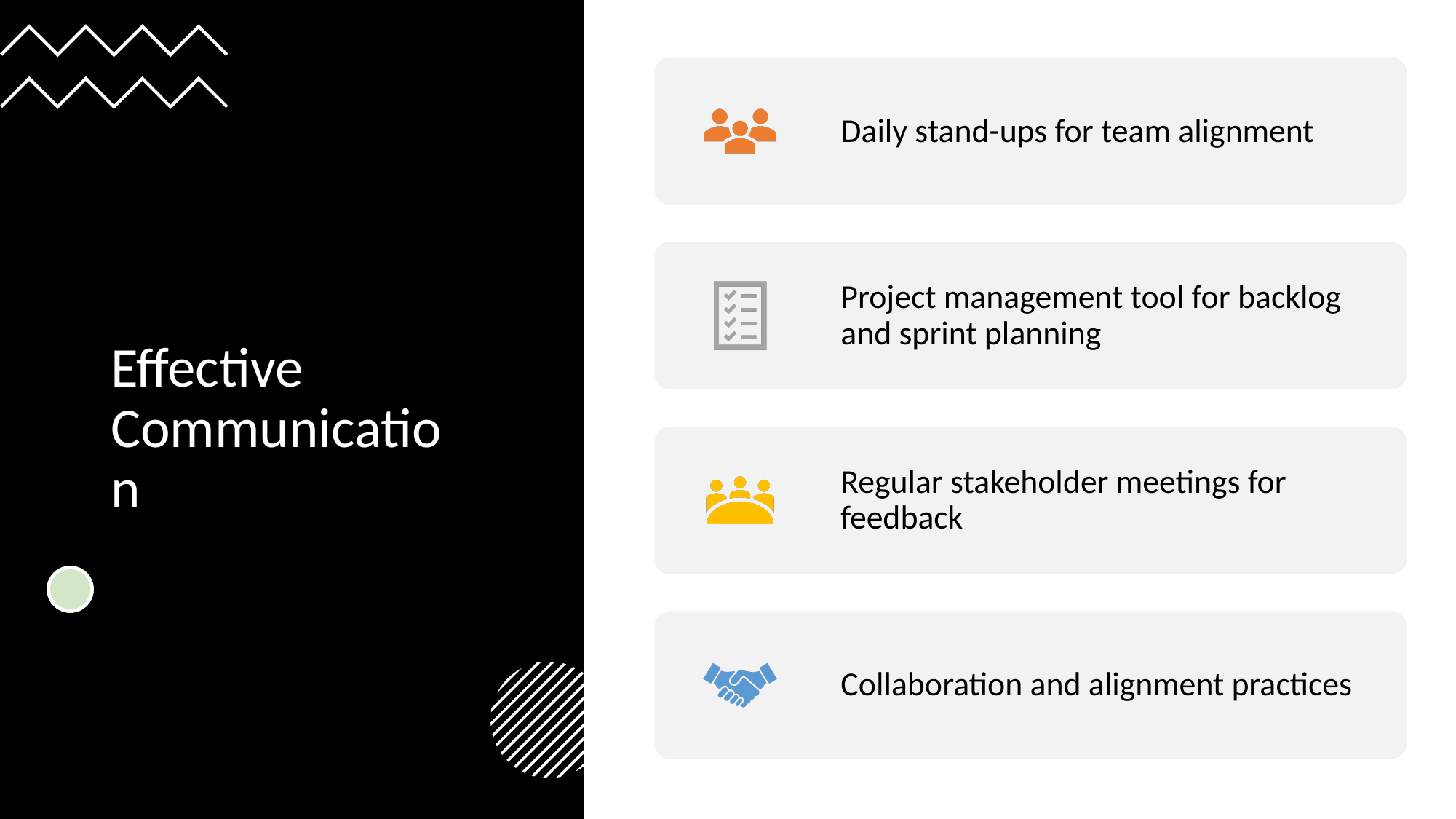

Daily stand-ups for team alignment
Project management tool for backlog and sprint planning
Regular stakeholder meetings for feedback
Collaboration and alignment practices
# Effective Communication